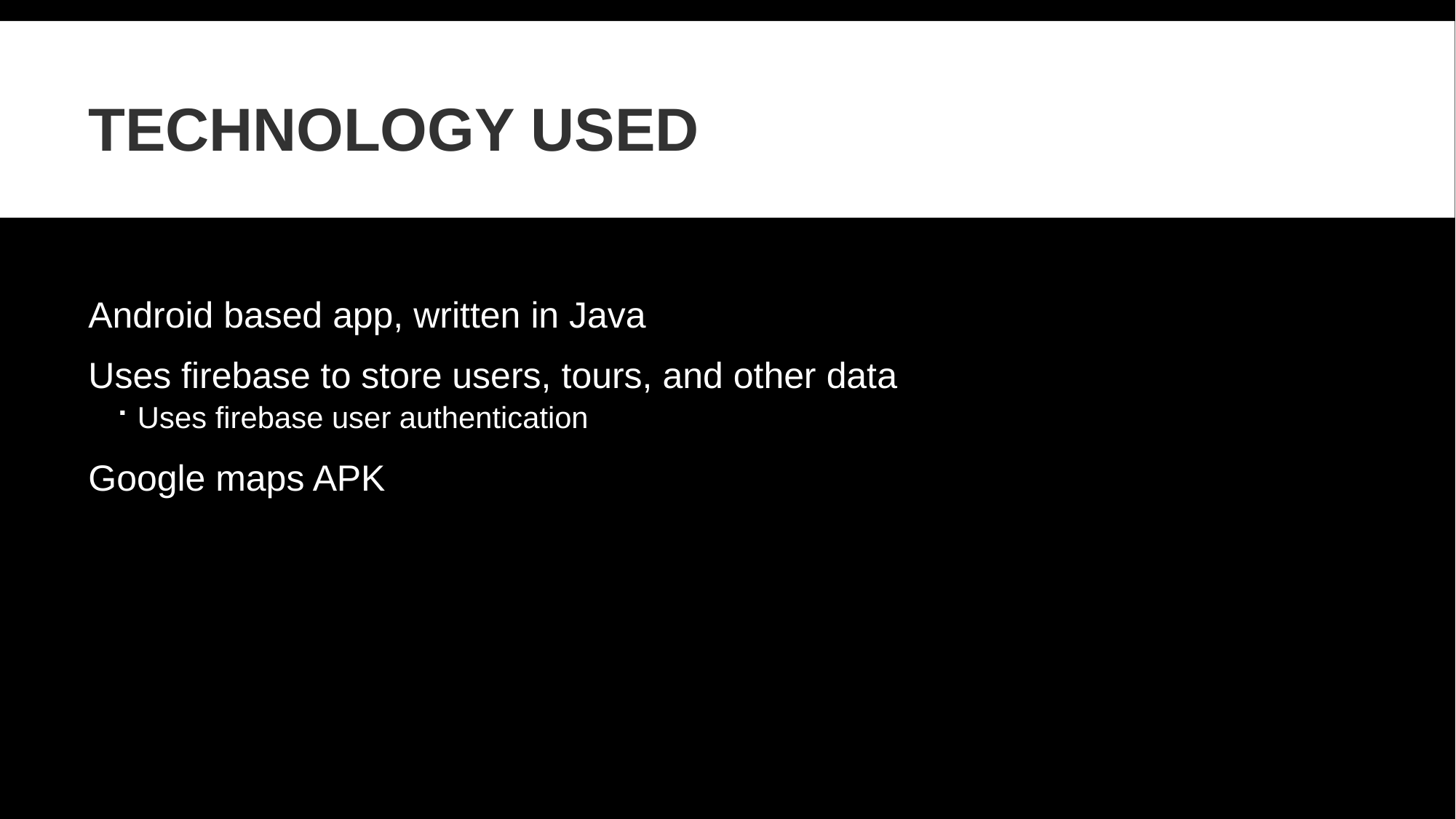

# Technology Used

Android based app, written in Java
Uses firebase to store users, tours, and other data
Uses firebase user authentication
Google maps APK